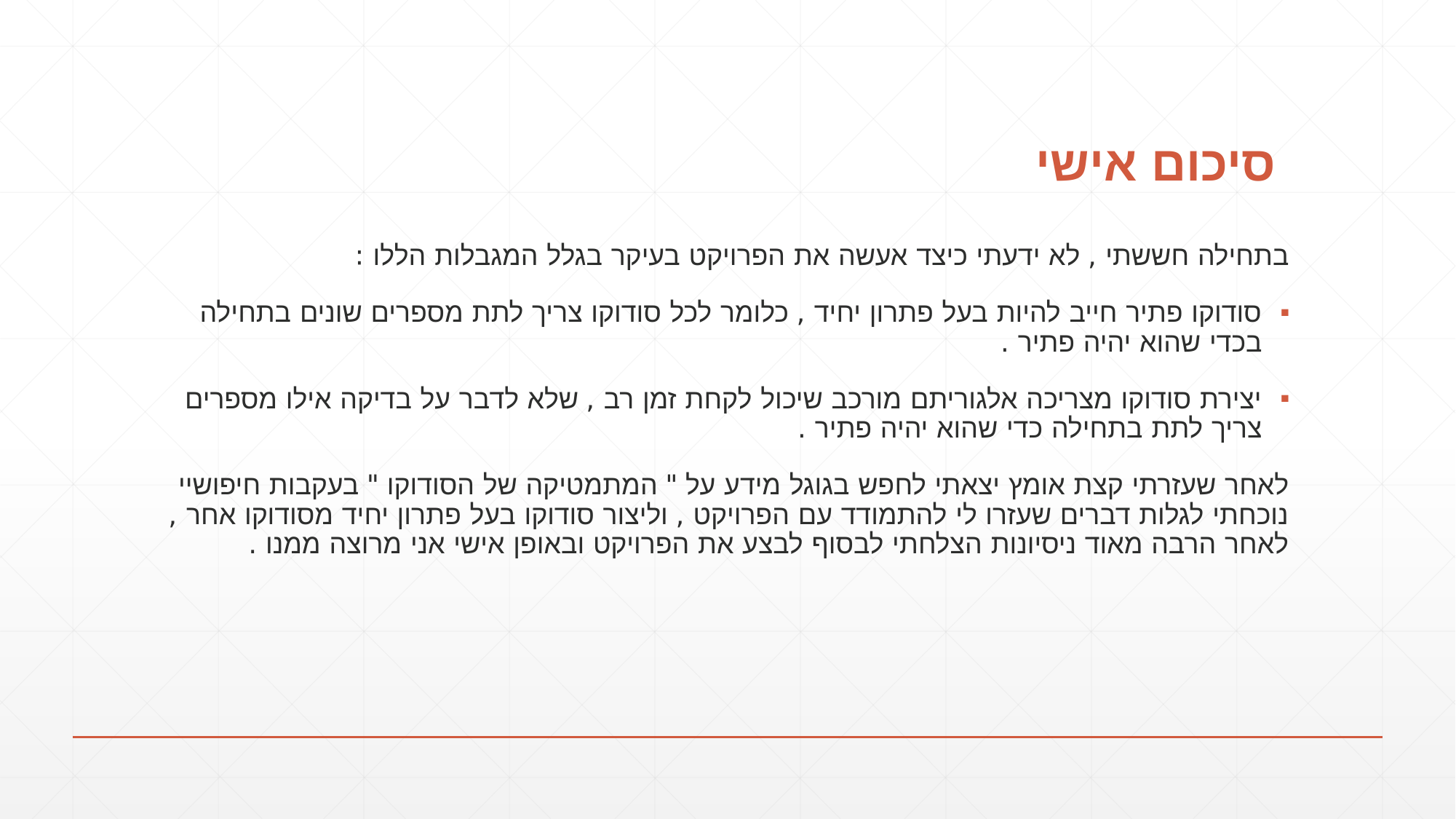

# סיכום אישי
בתחילה חששתי , לא ידעתי כיצד אעשה את הפרויקט בעיקר בגלל המגבלות הללו :
סודוקו פתיר חייב להיות בעל פתרון יחיד , כלומר לכל סודוקו צריך לתת מספרים שונים בתחילה בכדי שהוא יהיה פתיר .
יצירת סודוקו מצריכה אלגוריתם מורכב שיכול לקחת זמן רב , שלא לדבר על בדיקה אילו מספרים צריך לתת בתחילה כדי שהוא יהיה פתיר .
לאחר שעזרתי קצת אומץ יצאתי לחפש בגוגל מידע על " המתמטיקה של הסודוקו " בעקבות חיפושיי נוכחתי לגלות דברים שעזרו לי להתמודד עם הפרויקט , וליצור סודוקו בעל פתרון יחיד מסודוקו אחר , לאחר הרבה מאוד ניסיונות הצלחתי לבסוף לבצע את הפרויקט ובאופן אישי אני מרוצה ממנו .